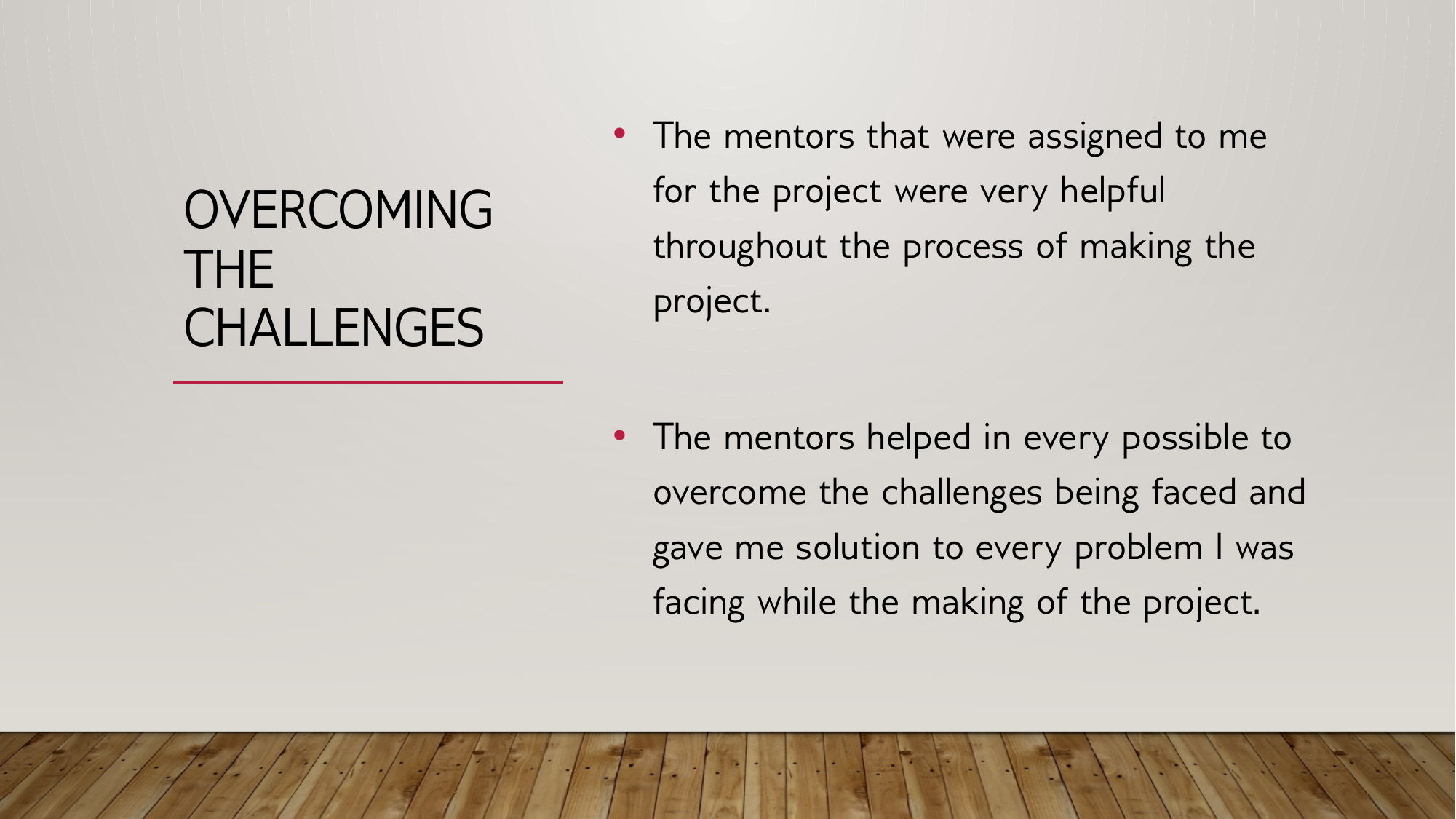

# OVERCOMING THE CHALLENGES
The mentors that were assigned to me for the project were very helpful throughout the process of making the project.

The mentors helped in every possible to  overcome the challenges being faced and gave me solution to every problem I was facing while the making of the project.